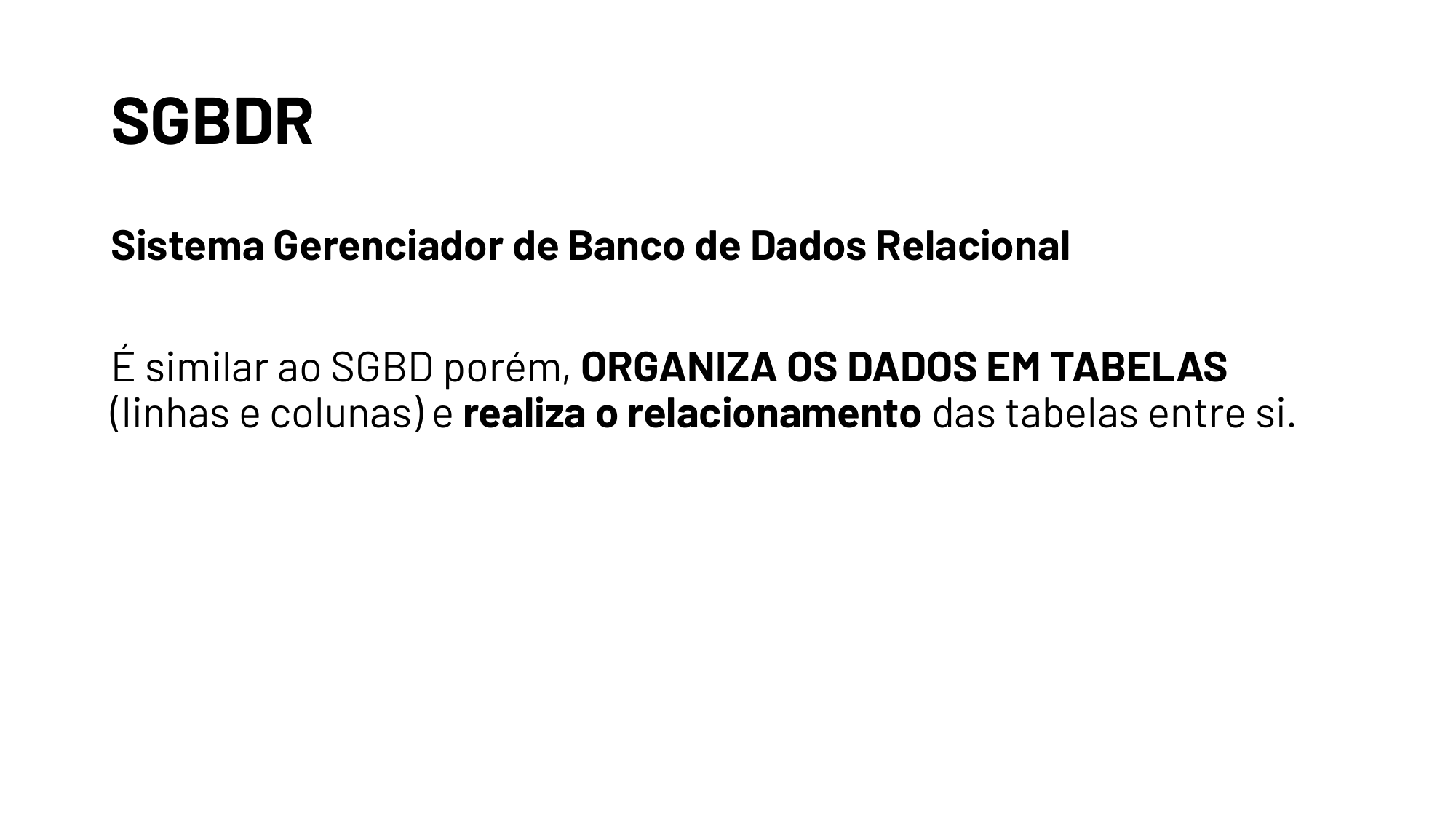

# SGBDR
Sistema Gerenciador de Banco de Dados Relacional

É similar ao SGBD porém, ORGANIZA OS DADOS EM TABELAS (linhas e colunas) e realiza o relacionamento das tabelas entre si.